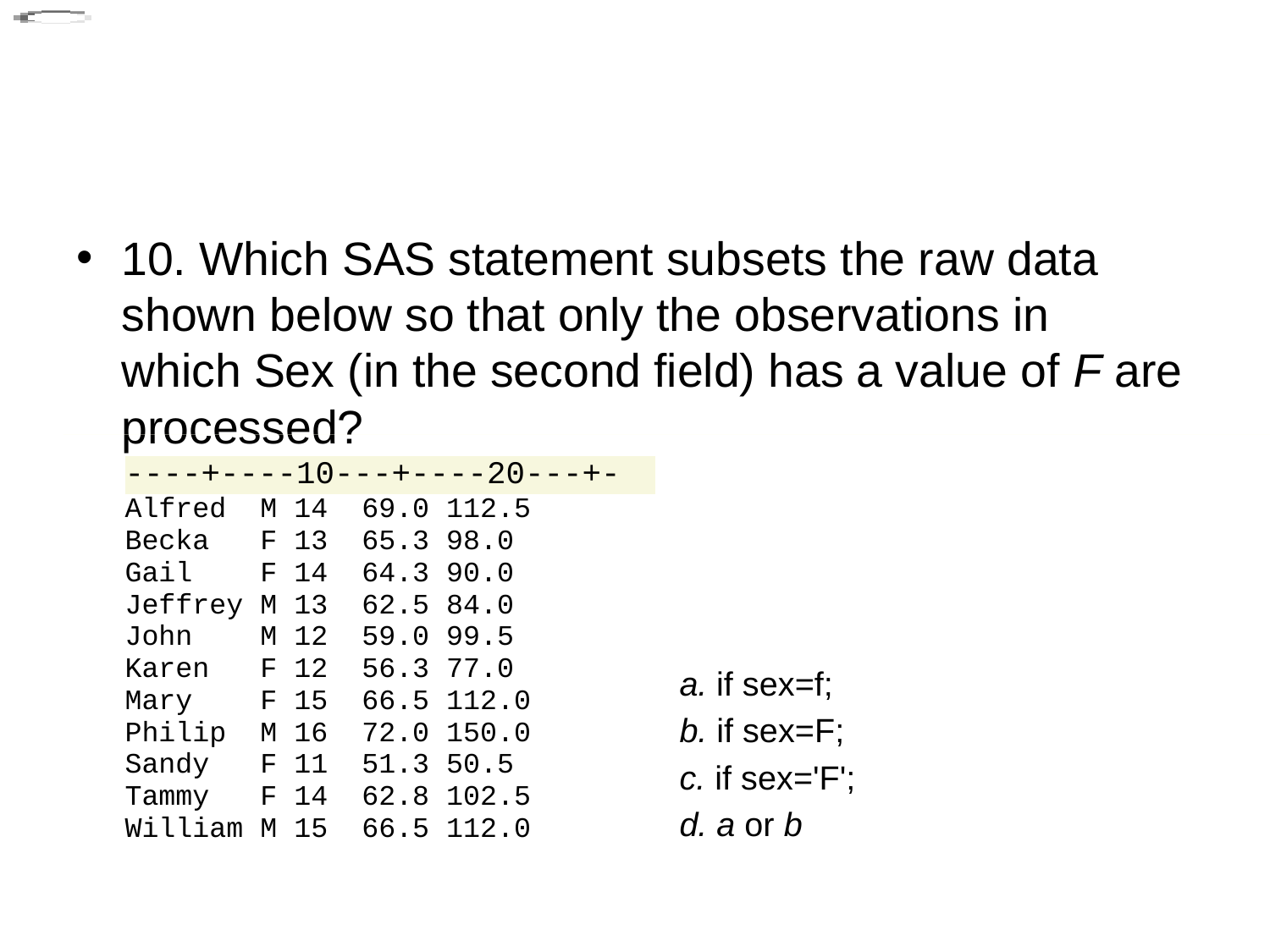

#
10. Which SAS statement subsets the raw data shown below so that only the observations in which Sex (in the second field) has a value of F are processed?

	a. if sex=f;
	b. if sex=F;
	c. if sex='F';
	d. a or b

| ----+----10---+----20---+- |
| --- |
| Alfred  M 14  69.0 112.5 |
| Becka   F 13  65.3 98.0 |
| Gail    F 14  64.3 90.0 |
| Jeffrey M 13  62.5 84.0 |
| John    M 12  59.0 99.5 |
| Karen   F 12  56.3 77.0 |
| Mary    F 15  66.5 112.0 |
| Philip  M 16  72.0 150.0 |
| Sandy   F 11  51.3 50.5 |
| Tammy  F 14  62.8 102.5 |
| William M 15  66.5 112.0 |